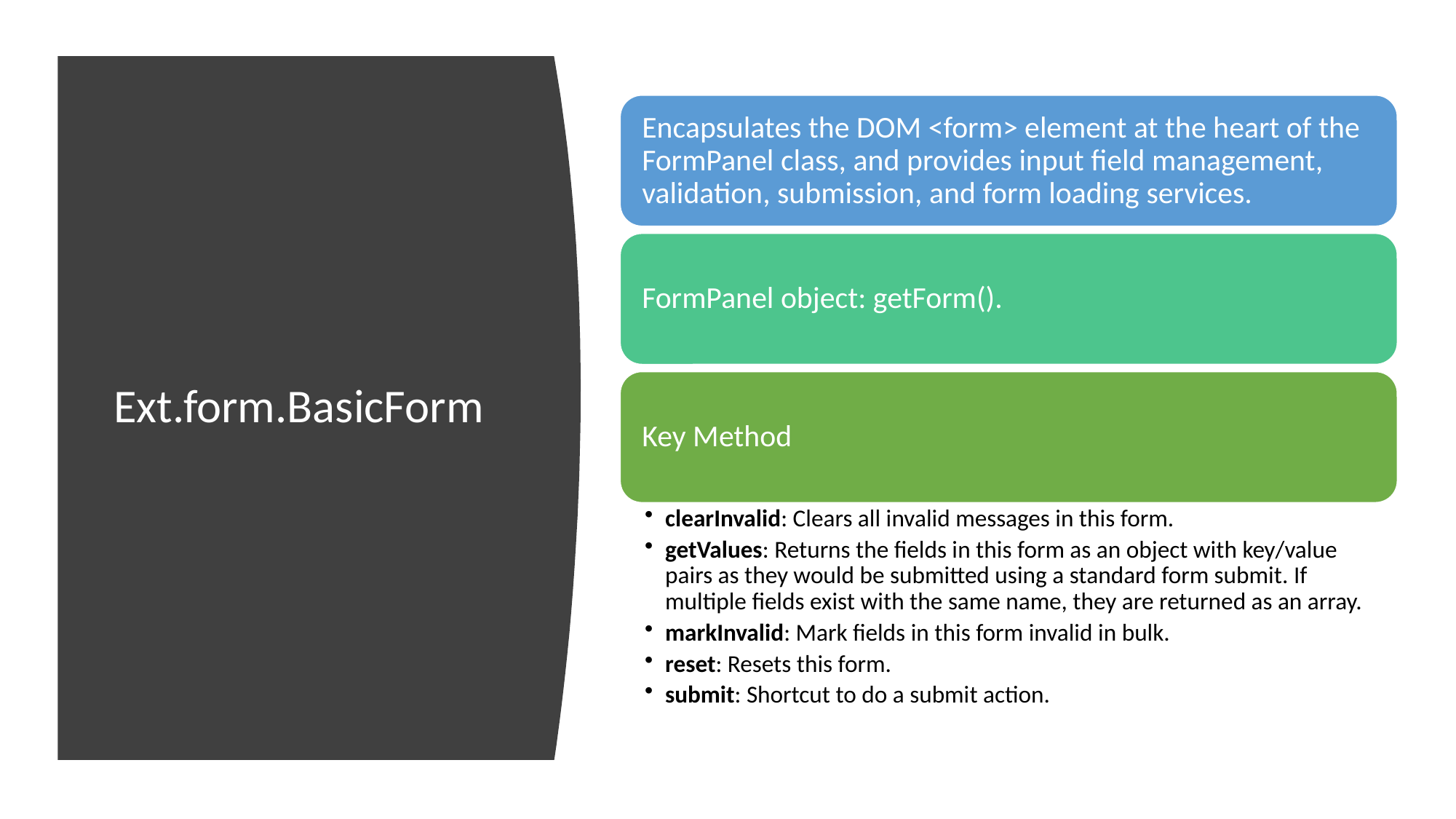

Encapsulates the DOM <form> element at the heart of the FormPanel class, and provides input field management, validation, submission, and form loading services.
FormPanel object: getForm().
Key Method
clearInvalid: Clears all invalid messages in this form.
getValues: Returns the fields in this form as an object with key/value pairs as they would be submitted using a standard form submit. If multiple fields exist with the same name, they are returned as an array.
markInvalid: Mark fields in this form invalid in bulk.
reset: Resets this form.
submit: Shortcut to do a submit action.

# Ext.form.BasicForm